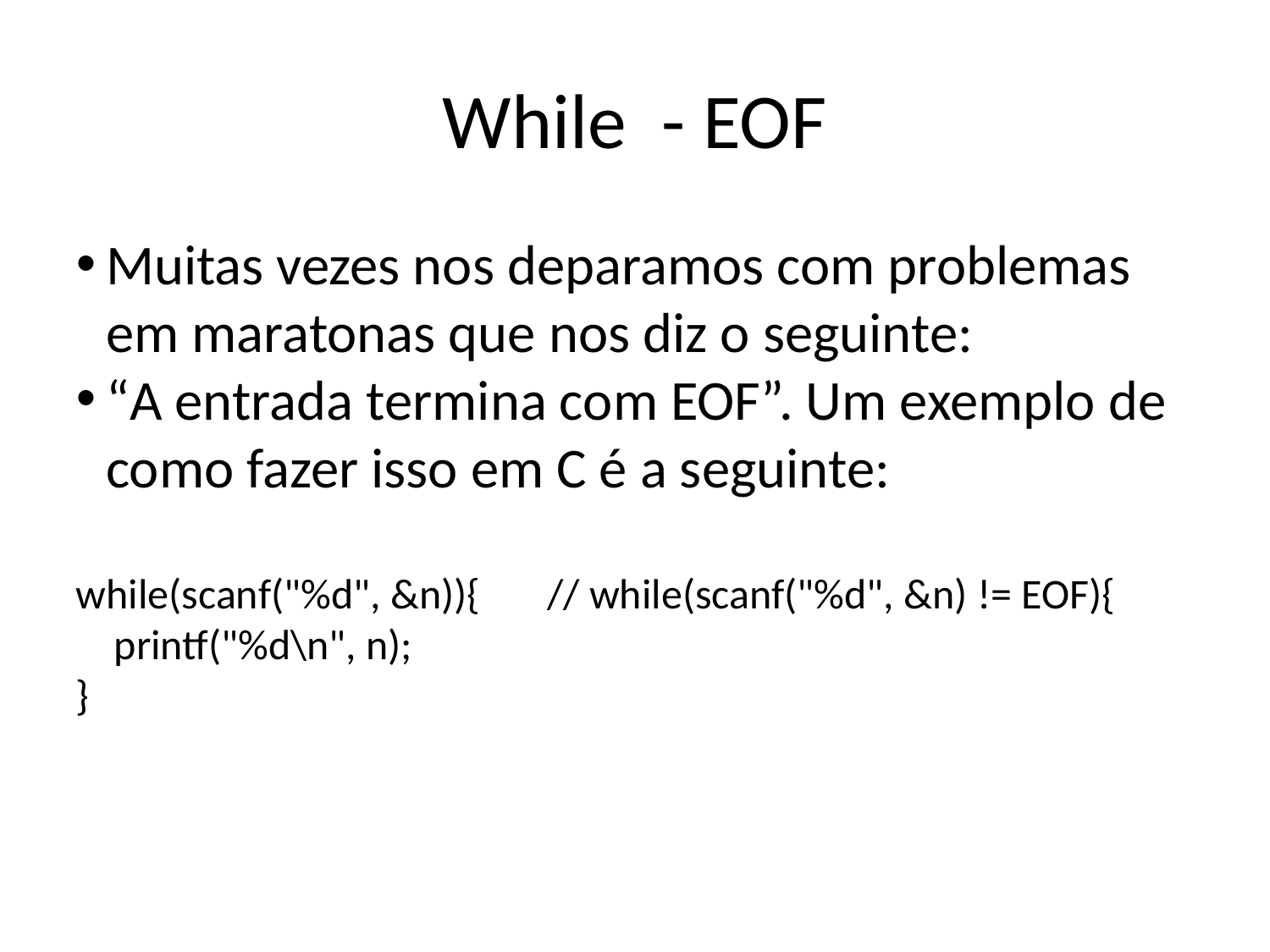

While  - EOF
Muitas vezes nos deparamos com problemas em maratonas que nos diz o seguinte:
“A entrada termina com EOF”. Um exemplo de como fazer isso em C é a seguinte:

while(scanf("%d", &n)){       // while(scanf("%d", &n) != EOF){
    printf("%d\n", n);
}